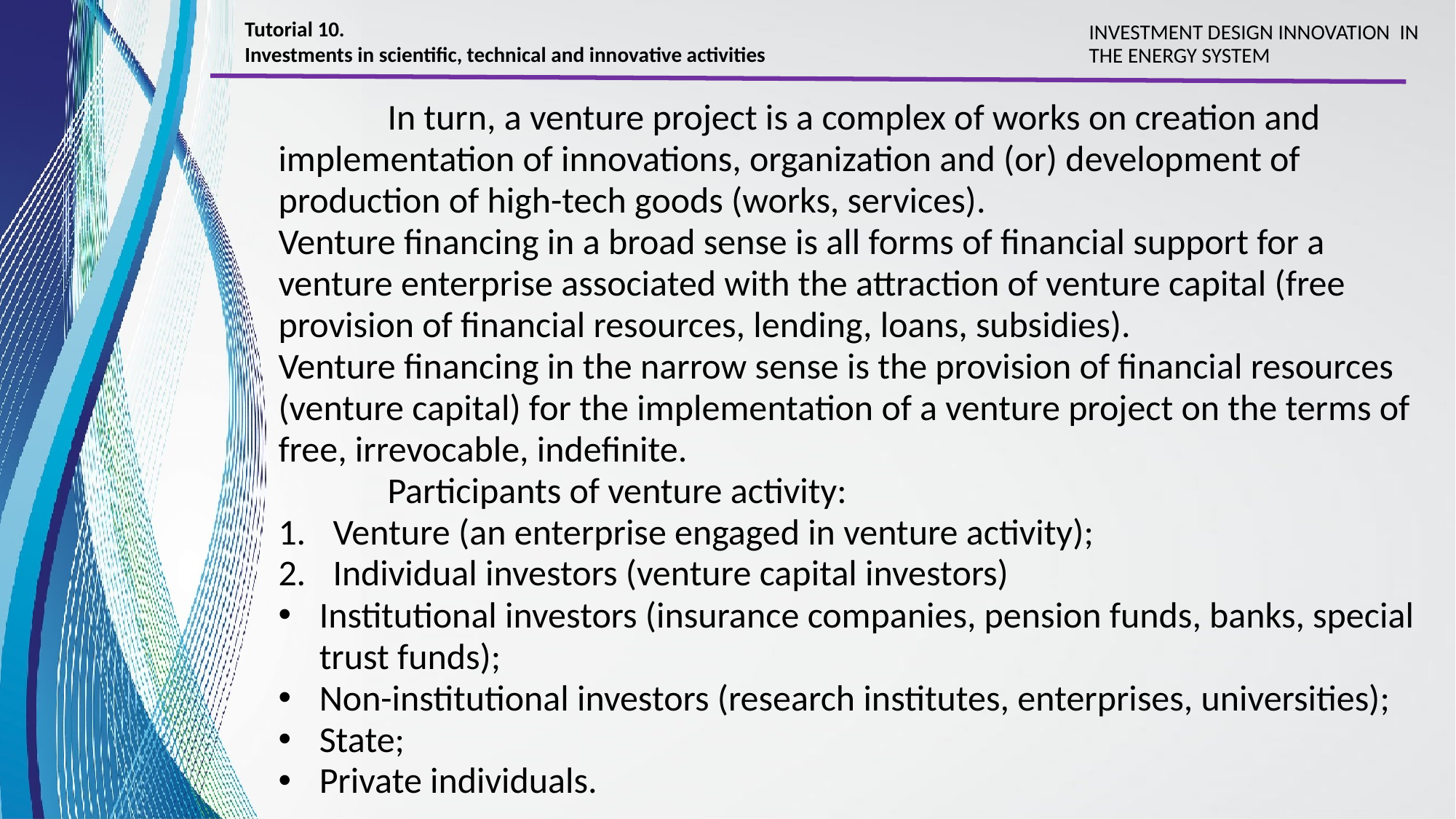

Tutorial 10.
Investments in scientific, technical and innovative activities
INVESTMENT DESIGN INNOVATION  IN
THE ENERGY SYSTEM
	In turn, a venture project is a complex of works on creation and implementation of innovations, organization and (or) development of production of high-tech goods (works, services).
Venture financing in a broad sense is all forms of financial support for a venture enterprise associated with the attraction of venture capital (free provision of financial resources, lending, loans, subsidies).
Venture financing in the narrow sense is the provision of financial resources (venture capital) for the implementation of a venture project on the terms of free, irrevocable, indefinite.
	Participants of venture activity:
Venture (an enterprise engaged in venture activity);
Individual investors (venture capital investors)
Institutional investors (insurance companies, pension funds, banks, special trust funds);
Non-institutional investors (research institutes, enterprises, universities);
State;
Private individuals.